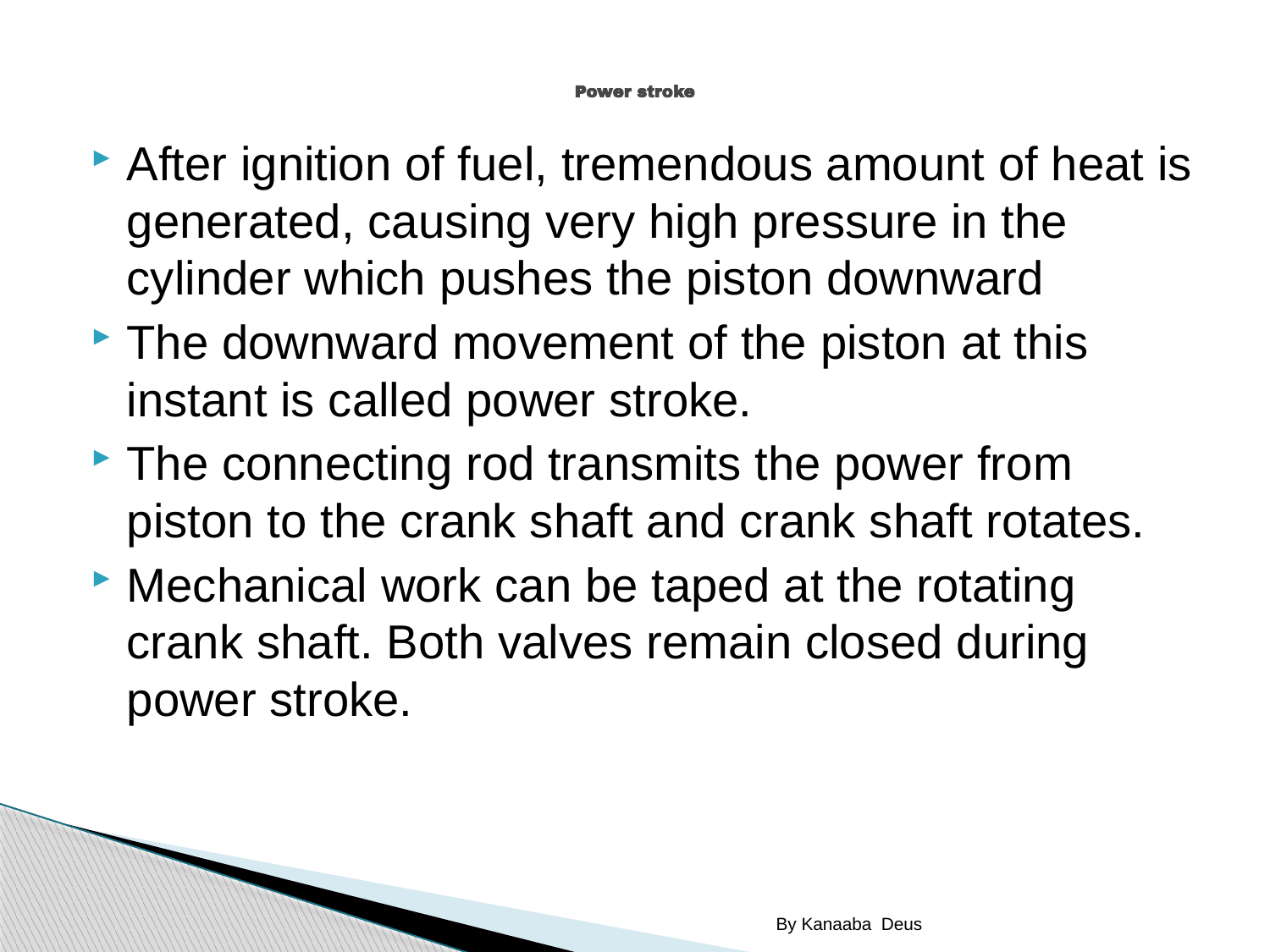

# Power stroke
After ignition of fuel, tremendous amount of heat is generated, causing very high pressure in the cylinder which pushes the piston downward
The downward movement of the piston at this instant is called power stroke.
The connecting rod transmits the power from piston to the crank shaft and crank shaft rotates.
Mechanical work can be taped at the rotating crank shaft. Both valves remain closed during power stroke.

By Kanaaba  Deus